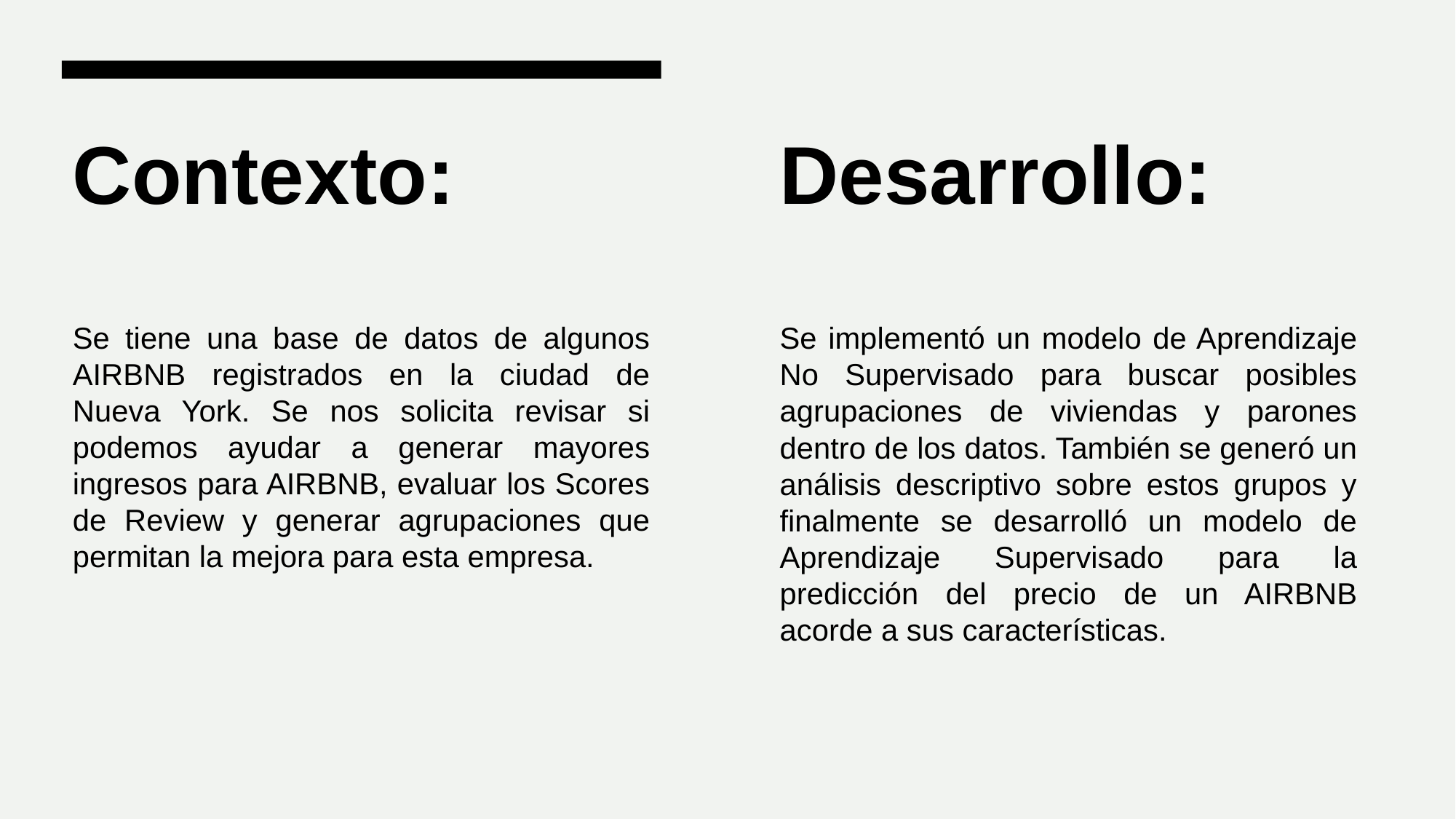

Desarrollo:
Se implementó un modelo de Aprendizaje No Supervisado para buscar posibles agrupaciones de viviendas y parones dentro de los datos. También se generó un análisis descriptivo sobre estos grupos y finalmente se desarrolló un modelo de Aprendizaje Supervisado para la predicción del precio de un AIRBNB acorde a sus características.
# Contexto: Se tiene una base de datos de algunos AIRBNB registrados en la ciudad de Nueva York. Se nos solicita revisar si podemos ayudar a generar mayores ingresos para AIRBNB, evaluar los Scores de Review y generar agrupaciones que permitan la mejora para esta empresa.